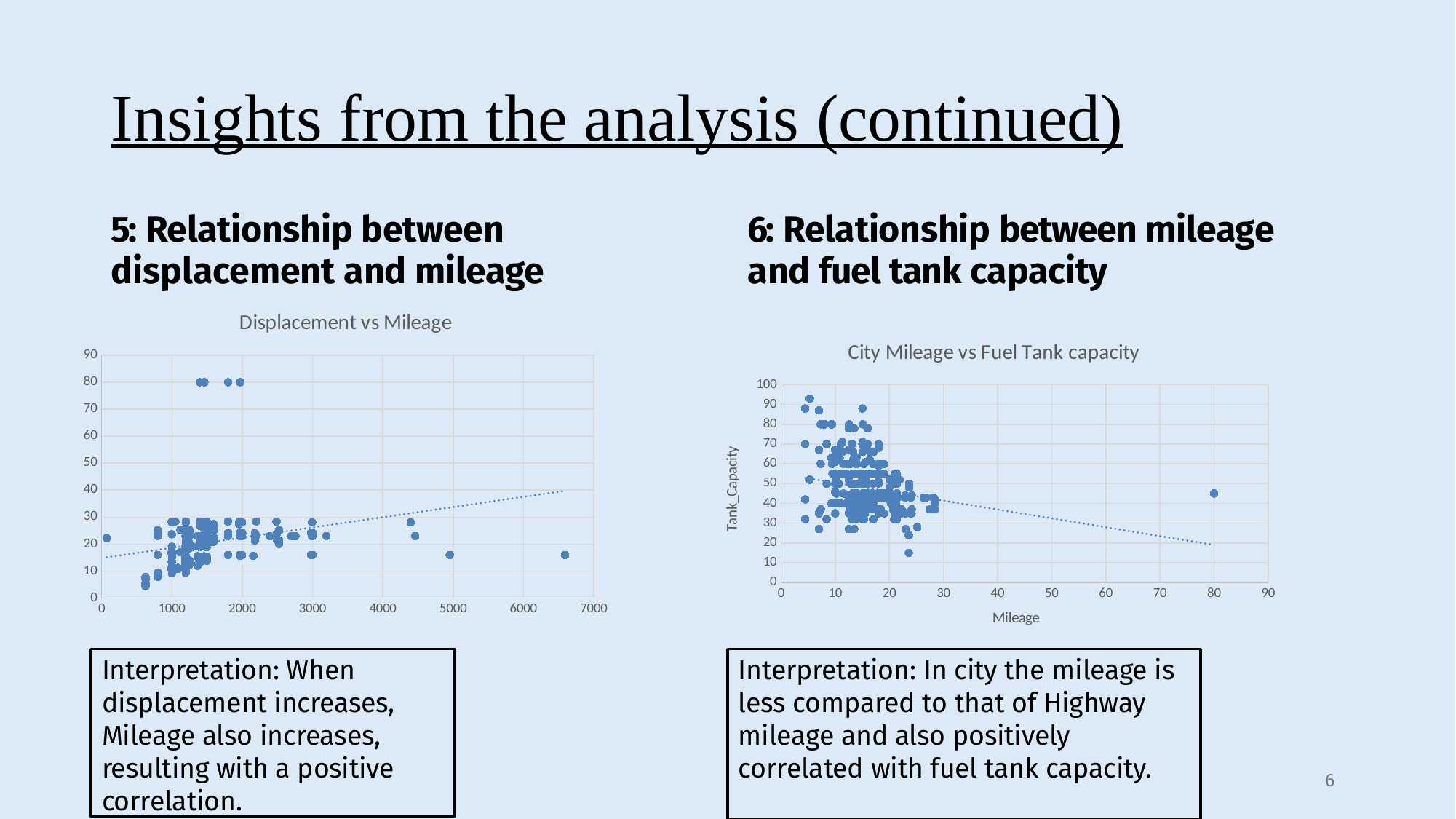

# Insights from the analysis (continued)
5: Relationship between
displacement and mileage
6: Relationship between mileage
and fuel tank capacity

### Chart: Displacement vs Mileage

| Category | City_Mileage_km_litre |
|---|---|

### Chart: City Mileage vs Fuel Tank capacity

| Category | Fuel_Tank_Capacity_litre |
|---|---|
Interpretation: When displacement increases, Mileage also increases, resulting with a positive correlation.
Interpretation: In city the mileage is less compared to that of Highway mileage and also positively correlated with fuel tank capacity.

6